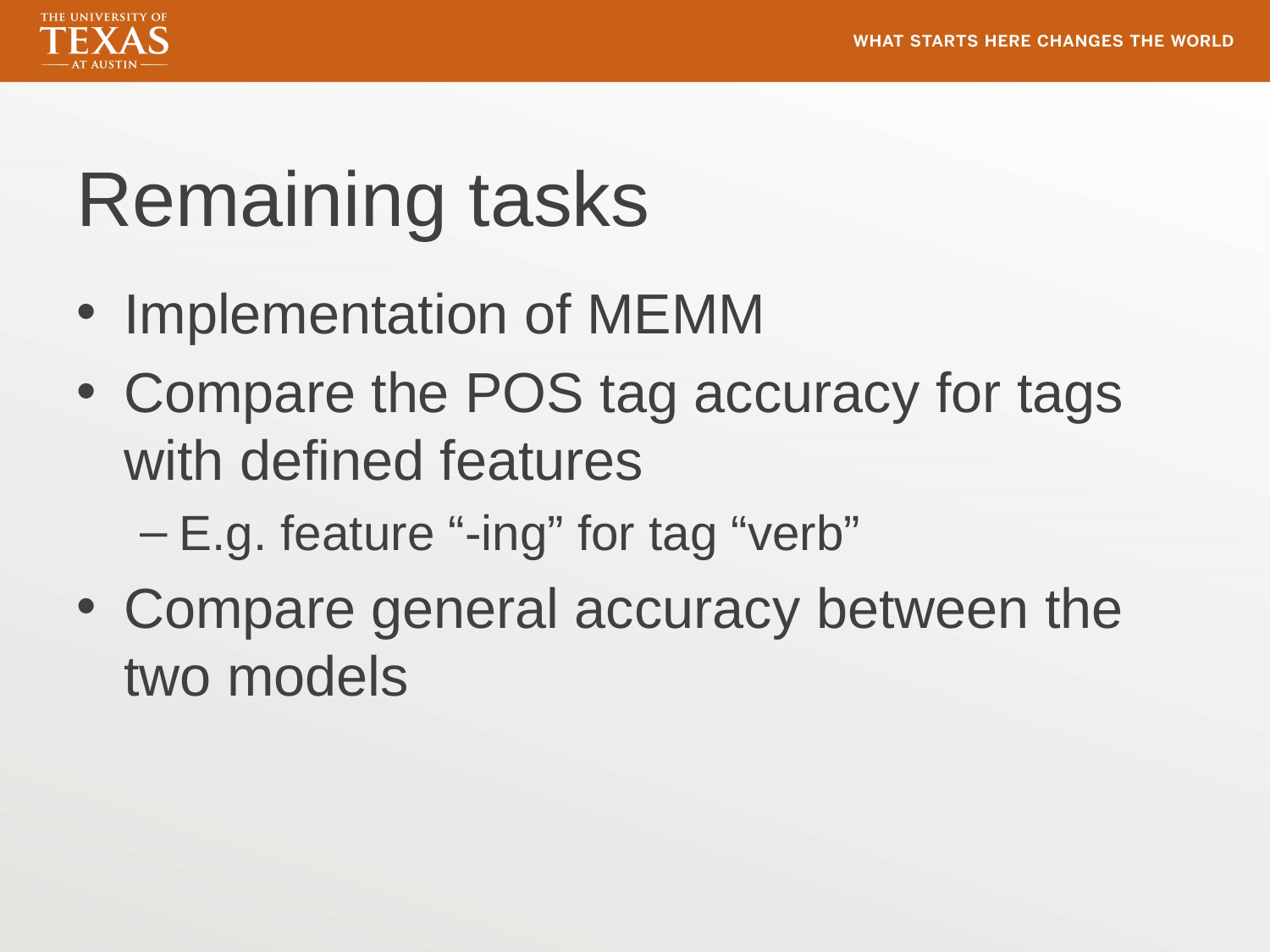

# Remaining tasks
Implementation of MEMM
Compare the POS tag accuracy for tags with defined features
E.g. feature “-ing” for tag “verb”
Compare general accuracy between the two models